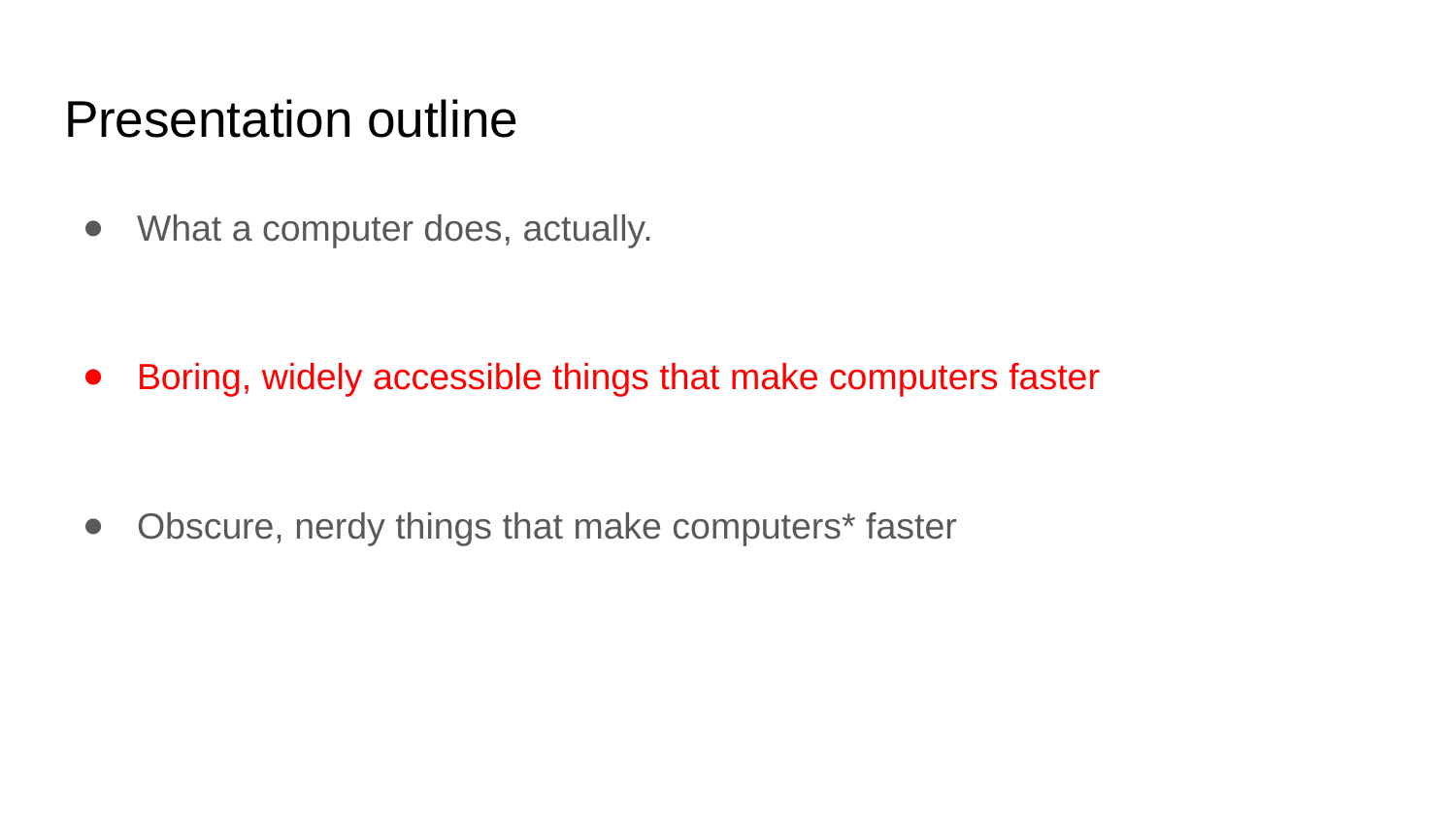

# Presentation outline
What a computer does, actually.

Boring, widely accessible things that make computers faster

Obscure, nerdy things that make computers* faster